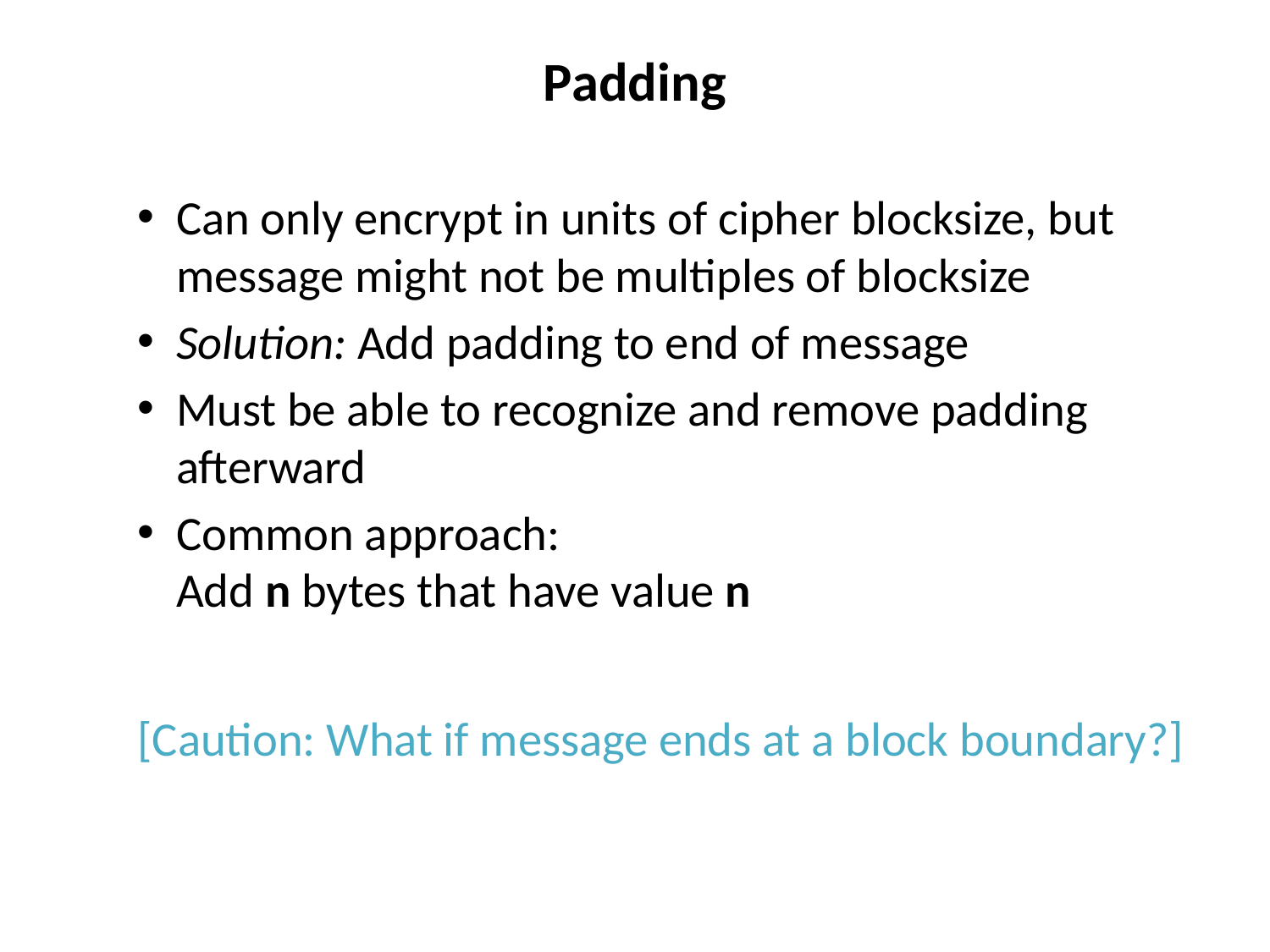

Padding
Can only encrypt in units of cipher blocksize, but message might not be multiples of blocksize
Solution: Add padding to end of message
Must be able to recognize and remove padding afterward
Common approach:
Add n bytes that have value n

[Caution: What if message ends at a block boundary?]